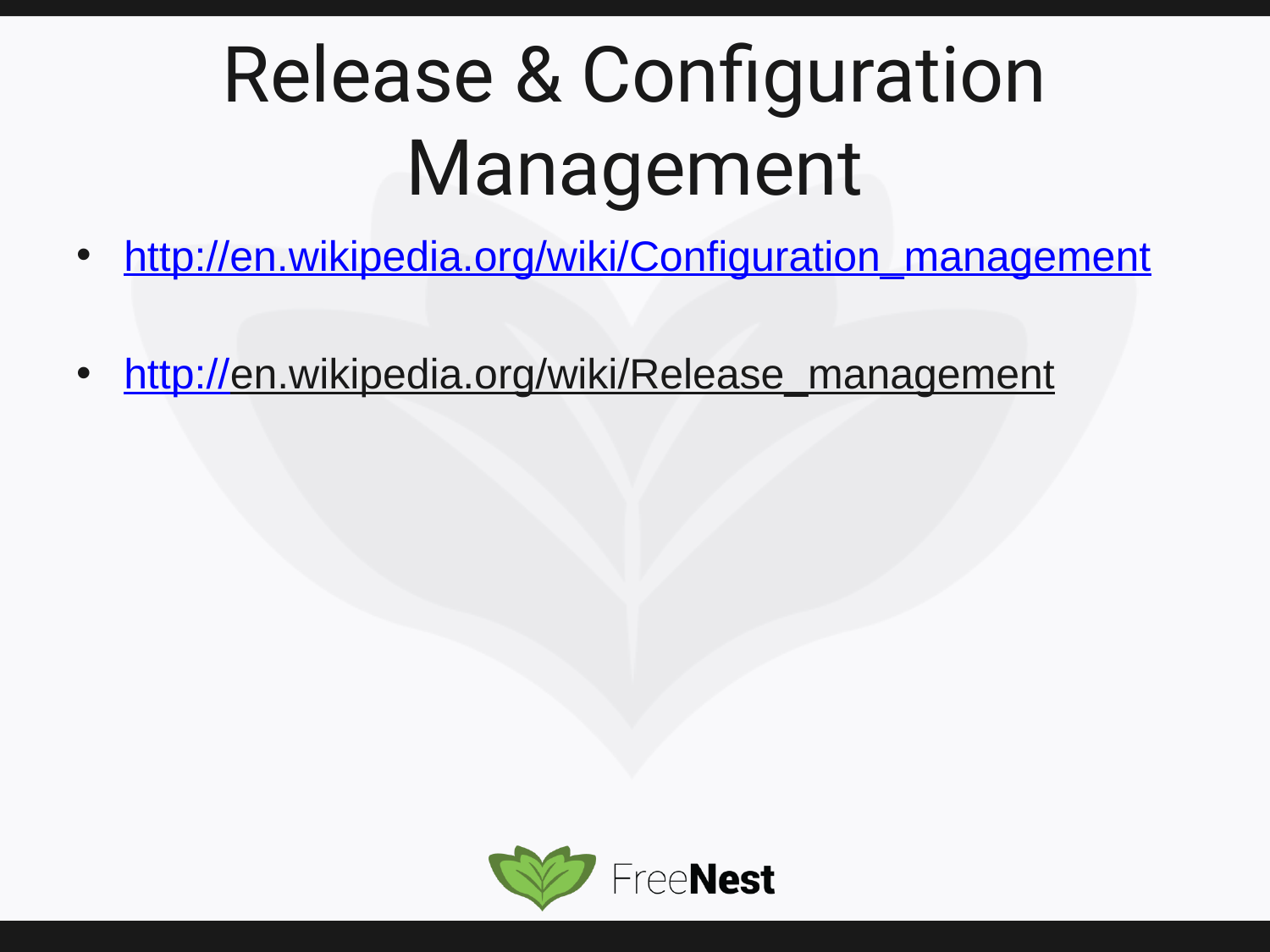

# Release & Configuration Management
http://en.wikipedia.org/wiki/Configuration_management

http://en.wikipedia.org/wiki/Release_management